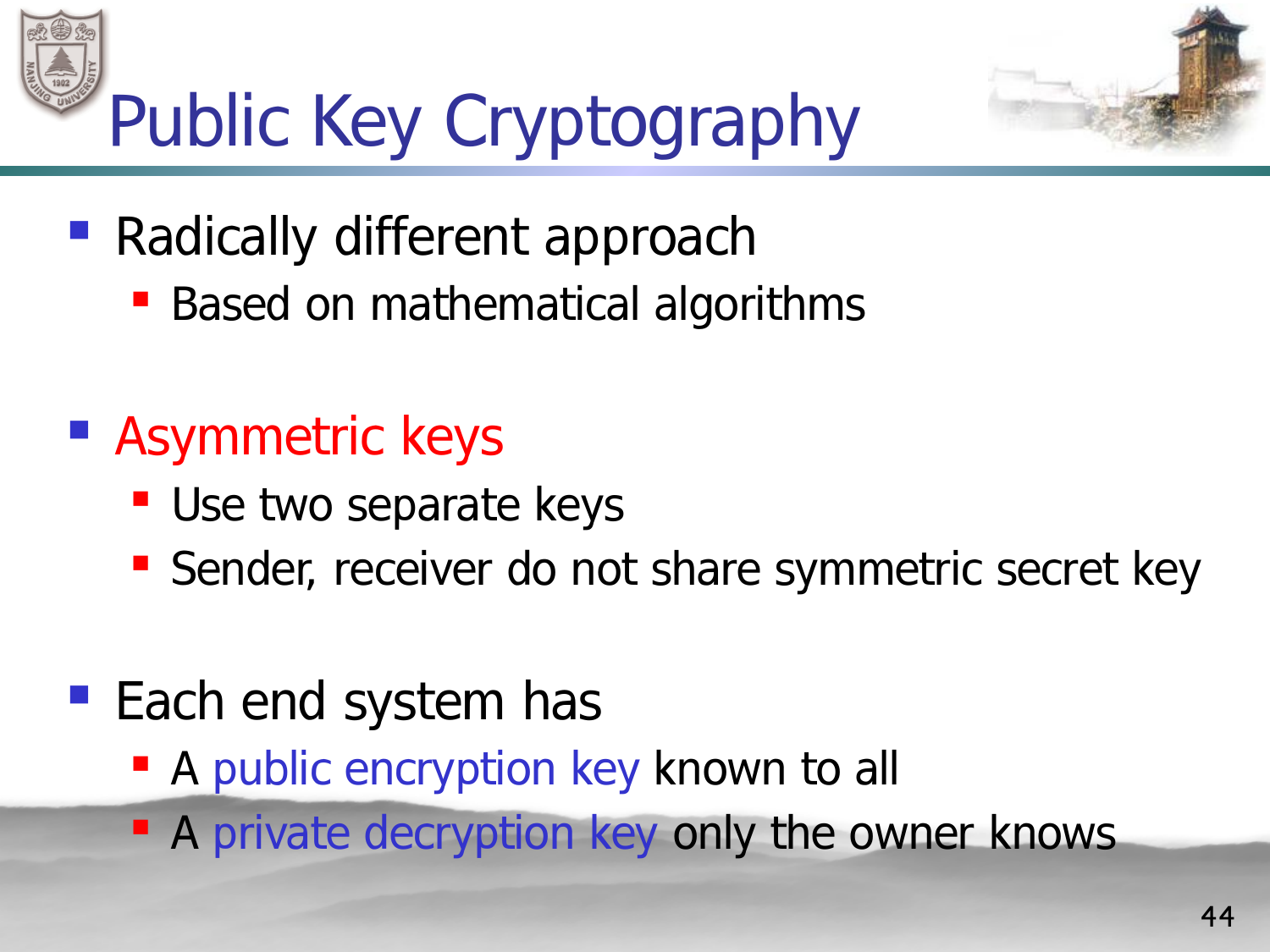

# Public Key Cryptography
Radically different approach
Based on mathematical algorithms

Asymmetric keys
Use two separate keys
Sender, receiver do not share symmetric secret key

Each end system has
A public encryption key known to all
A private decryption key only the owner knows
44